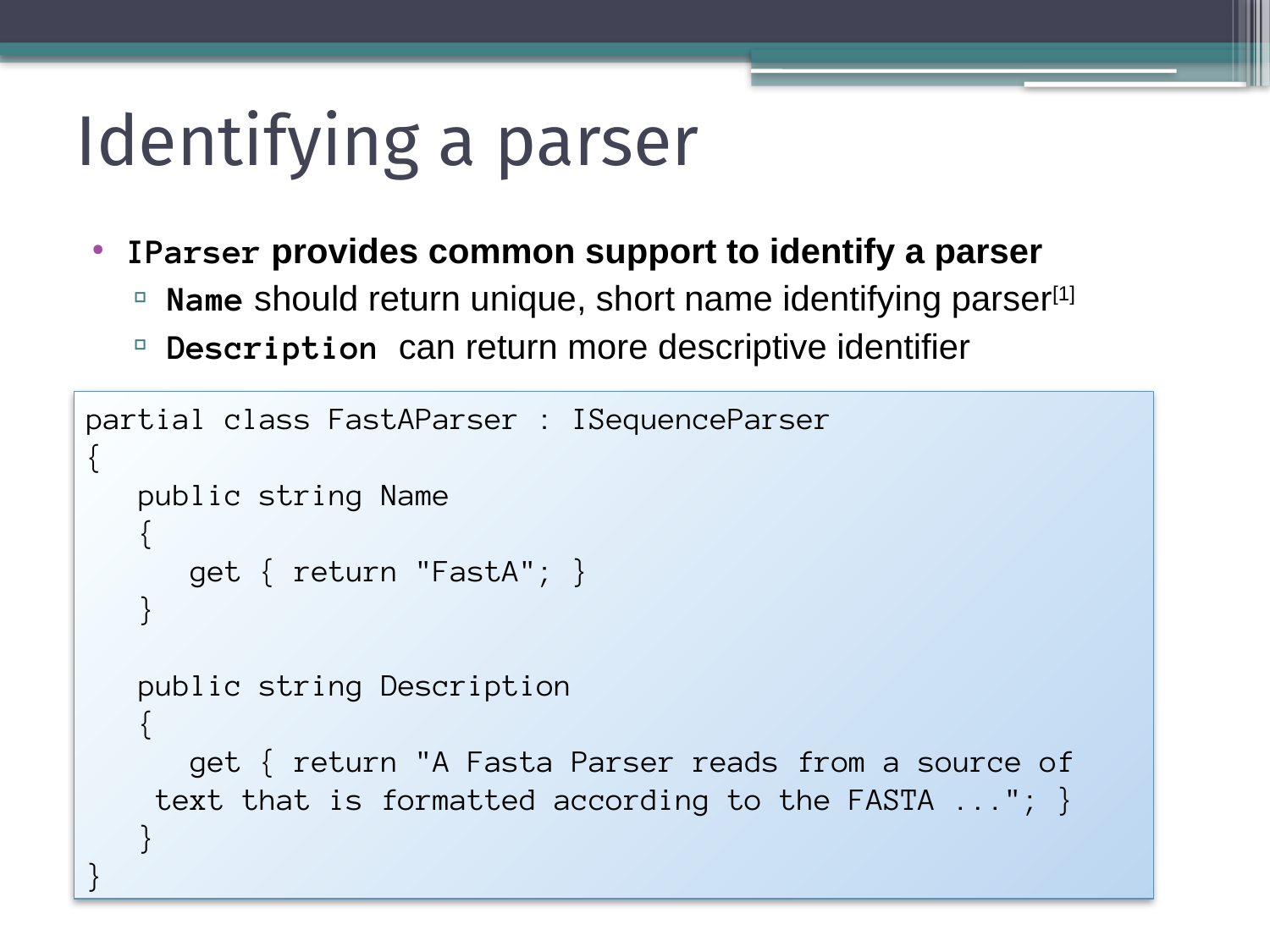

# Identifying a parser
IParser provides common support to identify a parser
Name should return unique, short name identifying parser[1]
Description can return more descriptive identifier

partial class FastAParser : ISequenceParser
{
   public string Name
   {
      get { return "FastA"; }
   }

   public string Description
   {
      get { return "A Fasta Parser reads from a source of
    text that is formatted according to the FASTA ..."; }
   }
}